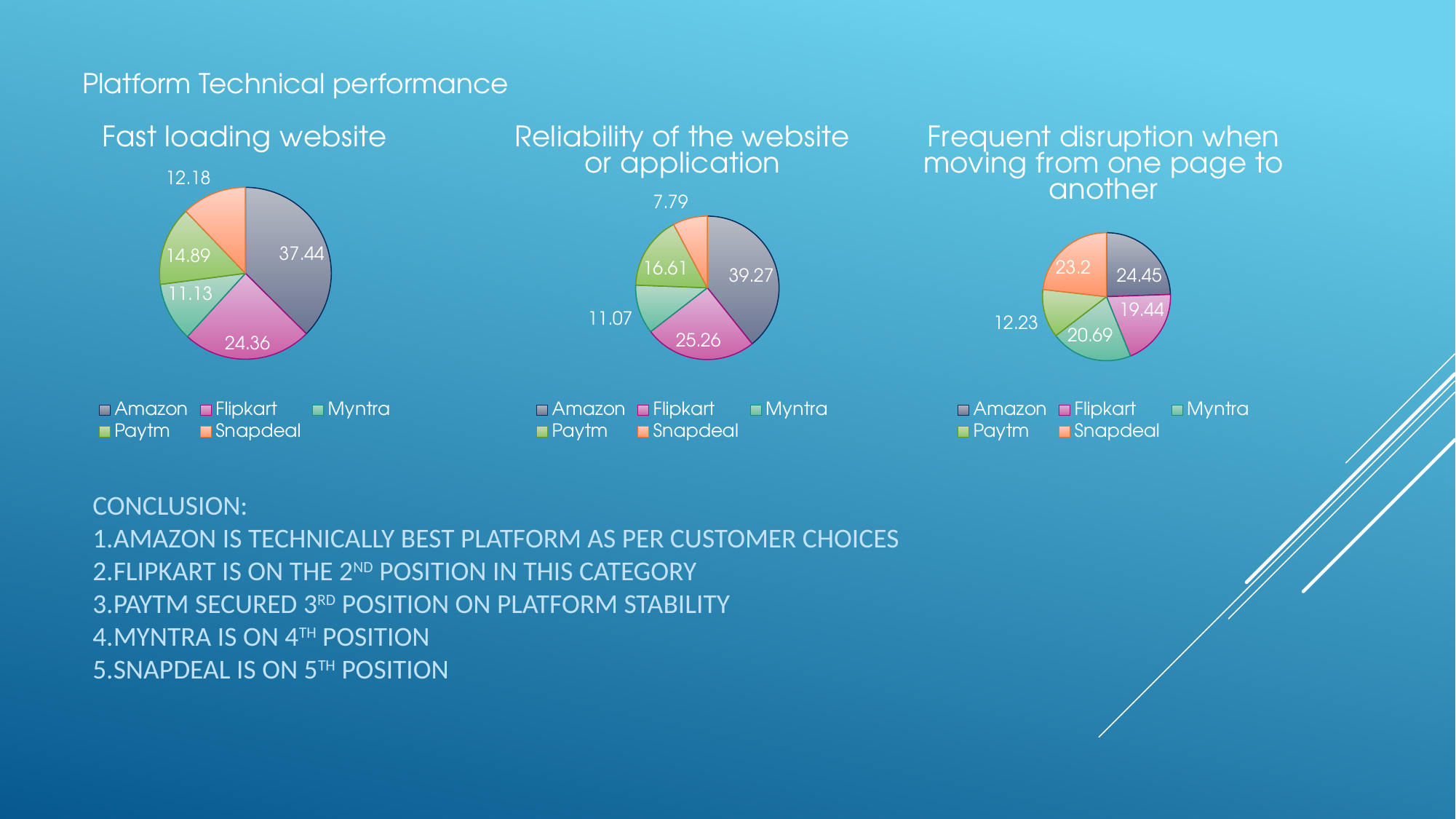

Platform Technical performance

### Chart:

| Category | Frequent disruption when moving from one page to another |
|---|---|
| Amazon | 24.45 |
| Flipkart | 19.44 |
| Myntra | 20.69 |
| Paytm | 12.23 |
| Snapdeal | 23.2 |

### Chart:

| Category | Fast loading website |
|---|---|
| Amazon | 37.44 |
| Flipkart | 24.36 |
| Myntra | 11.13 |
| Paytm | 14.89 |
| Snapdeal | 12.18 |

### Chart:

| Category | Reliability of the website or application |
|---|---|
| Amazon | 39.27 |
| Flipkart | 25.26 |
| Myntra | 11.07 |
| Paytm | 16.61 |
| Snapdeal | 7.79 |
# Conclusion:
1.Amazon is technically best platform as per customer choices
2.Flipkart is on the 2nd position in this category
3.Paytm secured 3rd position on platform stability
4.Myntra is on 4th position
5.Snapdeal is on 5th position